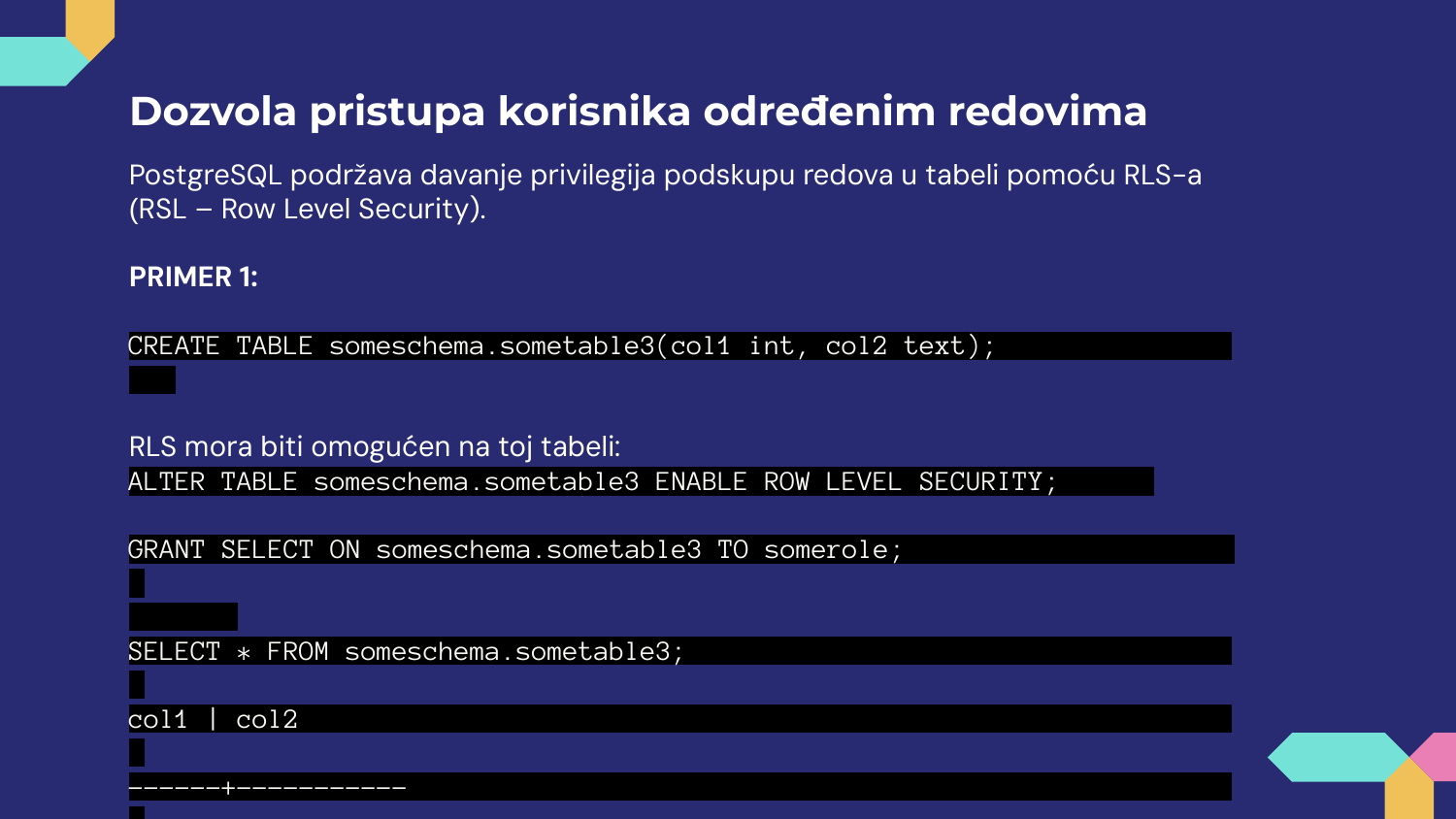

# Dozvola pristupa korisnika određenim redovima
PostgreSQL podržava davanje privilegija podskupu redova u tabeli pomoću RLS-a (RSL – Row Level Security).

PRIMER 1:

CREATE TABLE someschema.sometable3(col1 int, col2 text);

RLS mora biti omogućen na toj tabeli:
ALTER TABLE someschema.sometable3 ENABLE ROW LEVEL SECURITY;

GRANT SELECT ON someschema.sometable3 TO somerole;

SELECT * FROM someschema.sometable3;
col1 | col2
------+-----------
1 | One
-1 | Minus one
(2 rows)